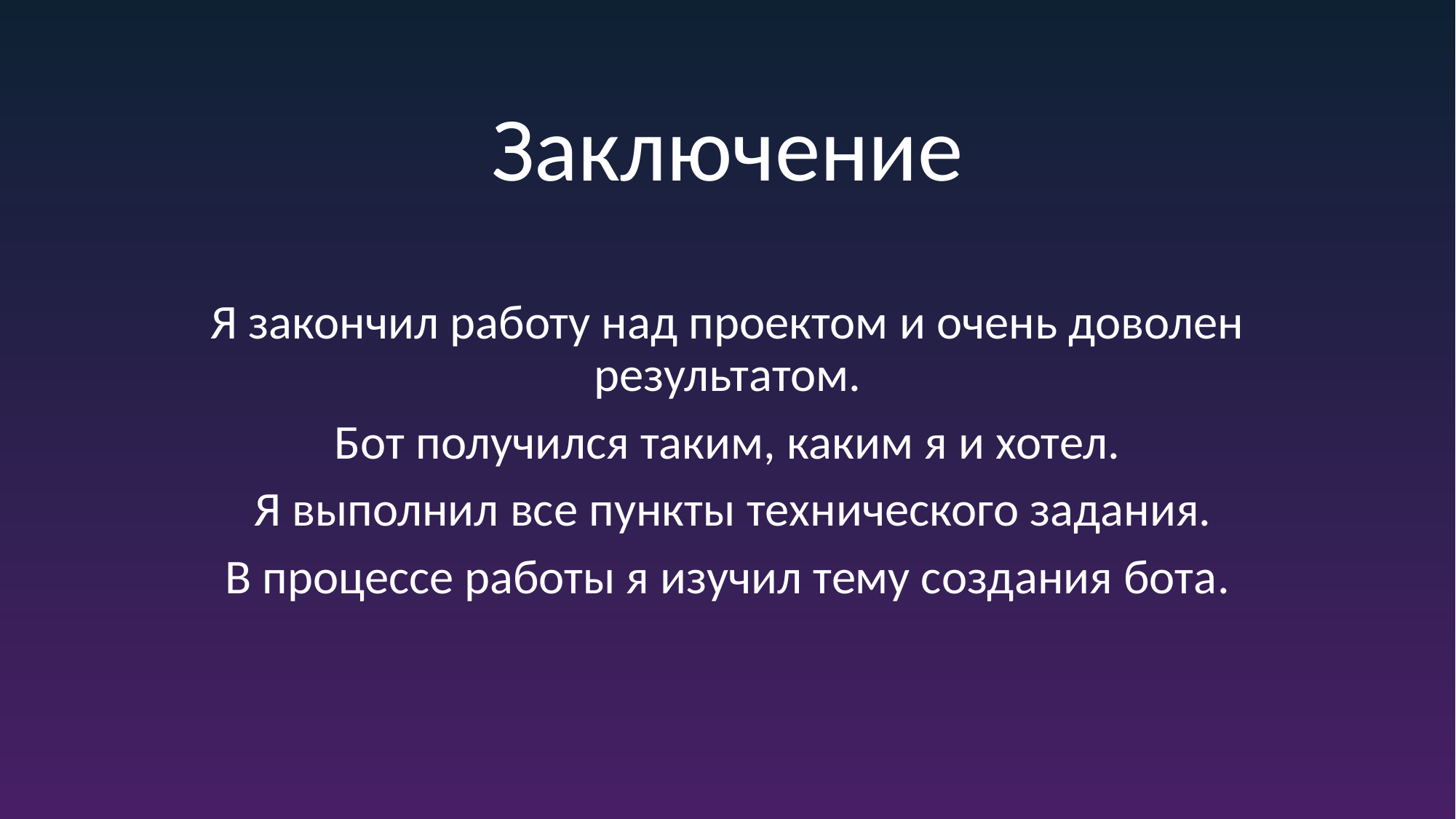

# Заключение
Я закончил работу над проектом и очень доволен результатом.
Бот получился таким, каким я и хотел.
 Я выполнил все пункты технического задания.
В процессе работы я изучил тему создания бота.